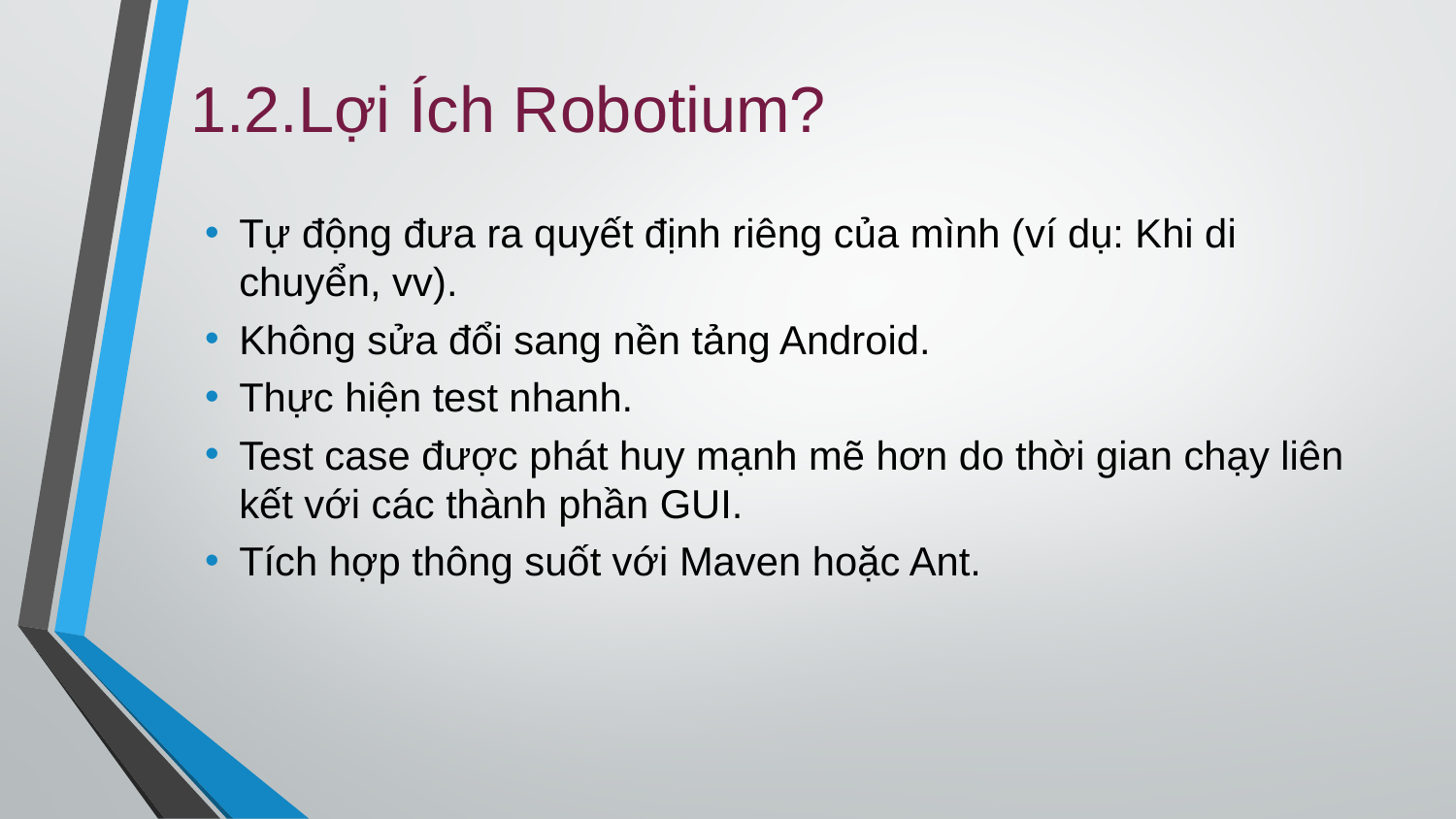

# 1.2.Lợi Ích Robotium?
Tự động đưa ra quyết định riêng của mình (ví dụ: Khi di chuyển, vv).
Không sửa đổi sang nền tảng Android.
Thực hiện test nhanh.
Test case được phát huy mạnh mẽ hơn do thời gian chạy liên kết với các thành phần GUI.
Tích hợp thông suốt với Maven hoặc Ant.